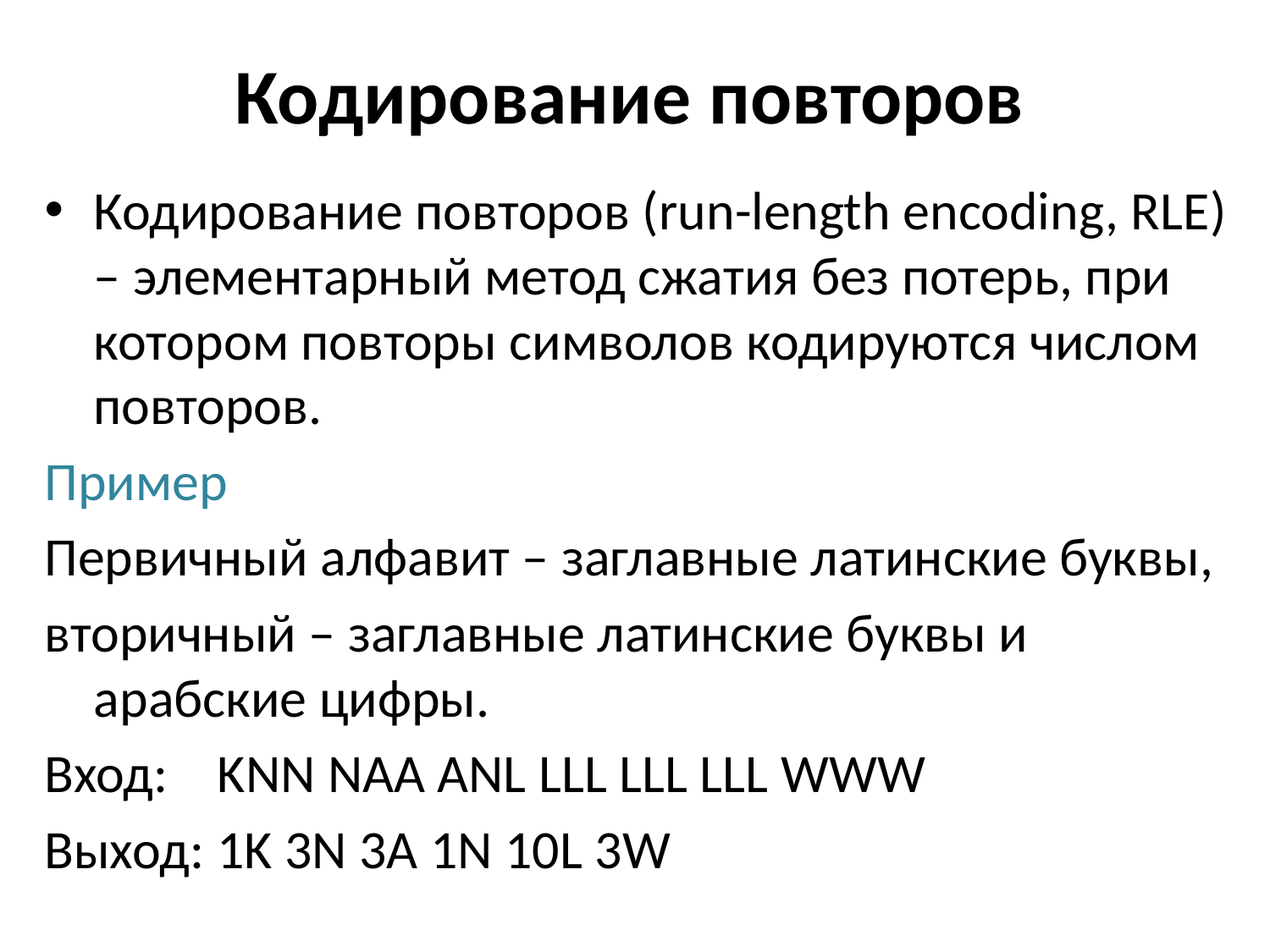

# Кодирование повторов
Кодирование повторов (run-length encoding, RLE) – элементарный метод сжатия без потерь, при котором повторы символов кодируются числом повторов.
Пример
Первичный алфавит – заглавные латинские буквы,
вторичный – заглавные латинские буквы и арабские цифры.
Вход:    KNN NAA ANL LLL LLL LLL WWW
Выход: 1K 3N 3A 1N 10L 3W